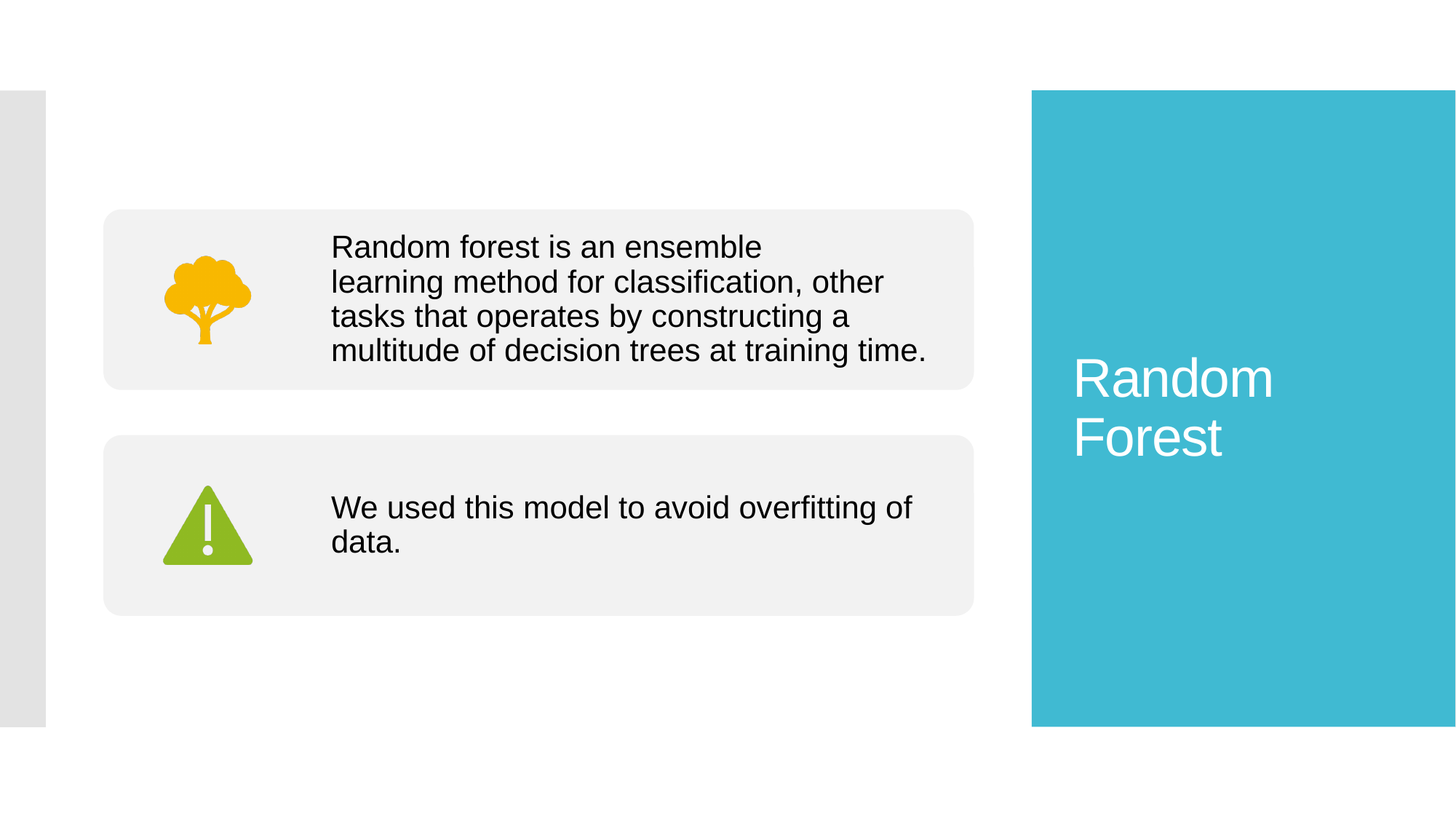

Random forest is an ensemble learning method for classification, other tasks that operates by constructing a multitude of decision trees at training time.
We used this model to avoid overfitting of data.
# Random Forest